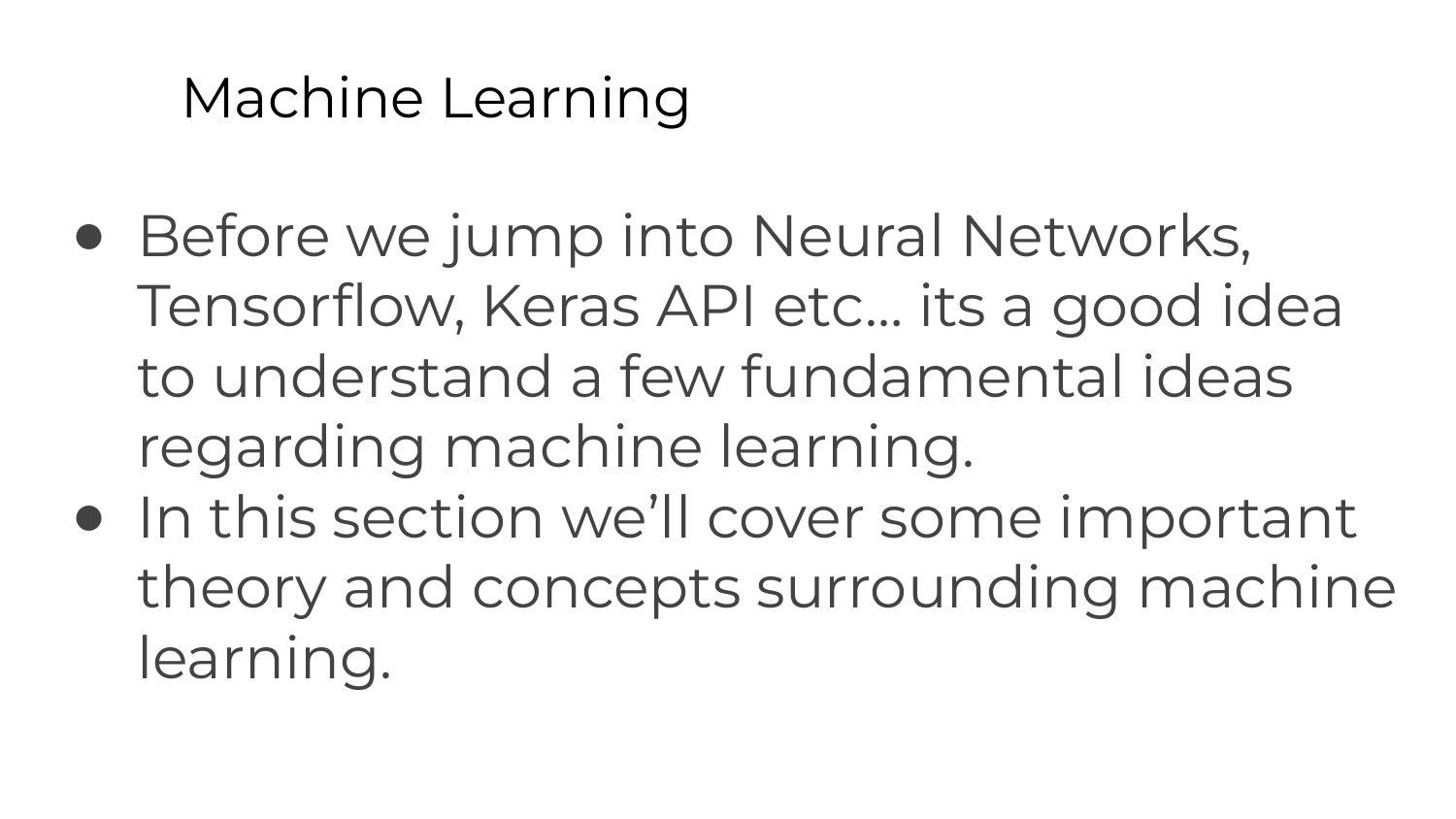

# Machine Learning

Before we jump into Neural Networks, Tensorflow, Keras API etc… its a good idea to understand a few fundamental ideas regarding machine learning.
In this section we’ll cover some important theory and concepts surrounding machine learning.